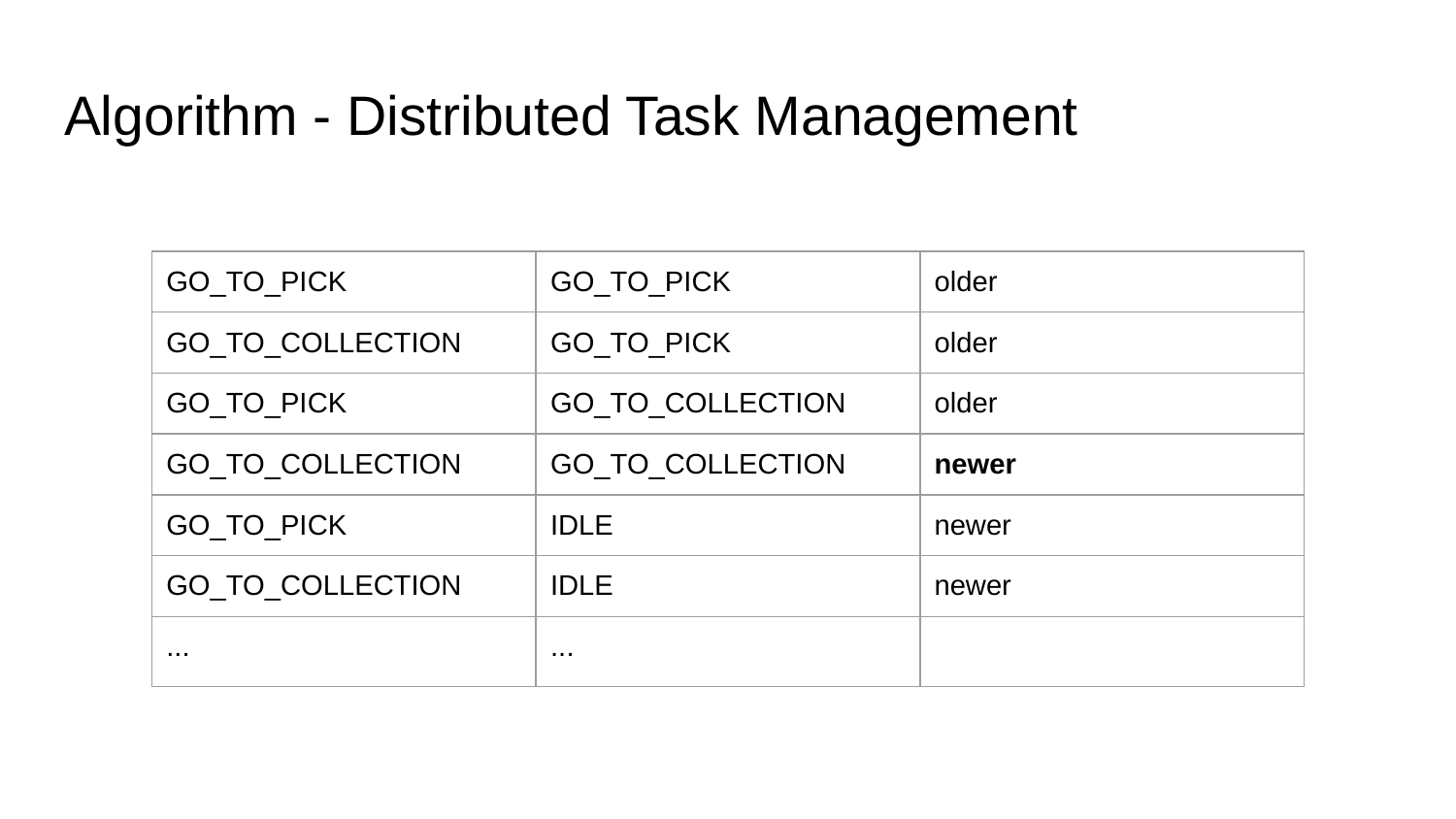

# Algorithm - Distributed Task Management
| GO\_TO\_PICK | GO\_TO\_PICK | older |
| --- | --- | --- |
| GO\_TO\_COLLECTION | GO\_TO\_PICK | older |
| GO\_TO\_PICK | GO\_TO\_COLLECTION | older |
| GO\_TO\_COLLECTION | GO\_TO\_COLLECTION | newer |
| GO\_TO\_PICK | IDLE | newer |
| GO\_TO\_COLLECTION | IDLE | newer |
| ... | ... |  |